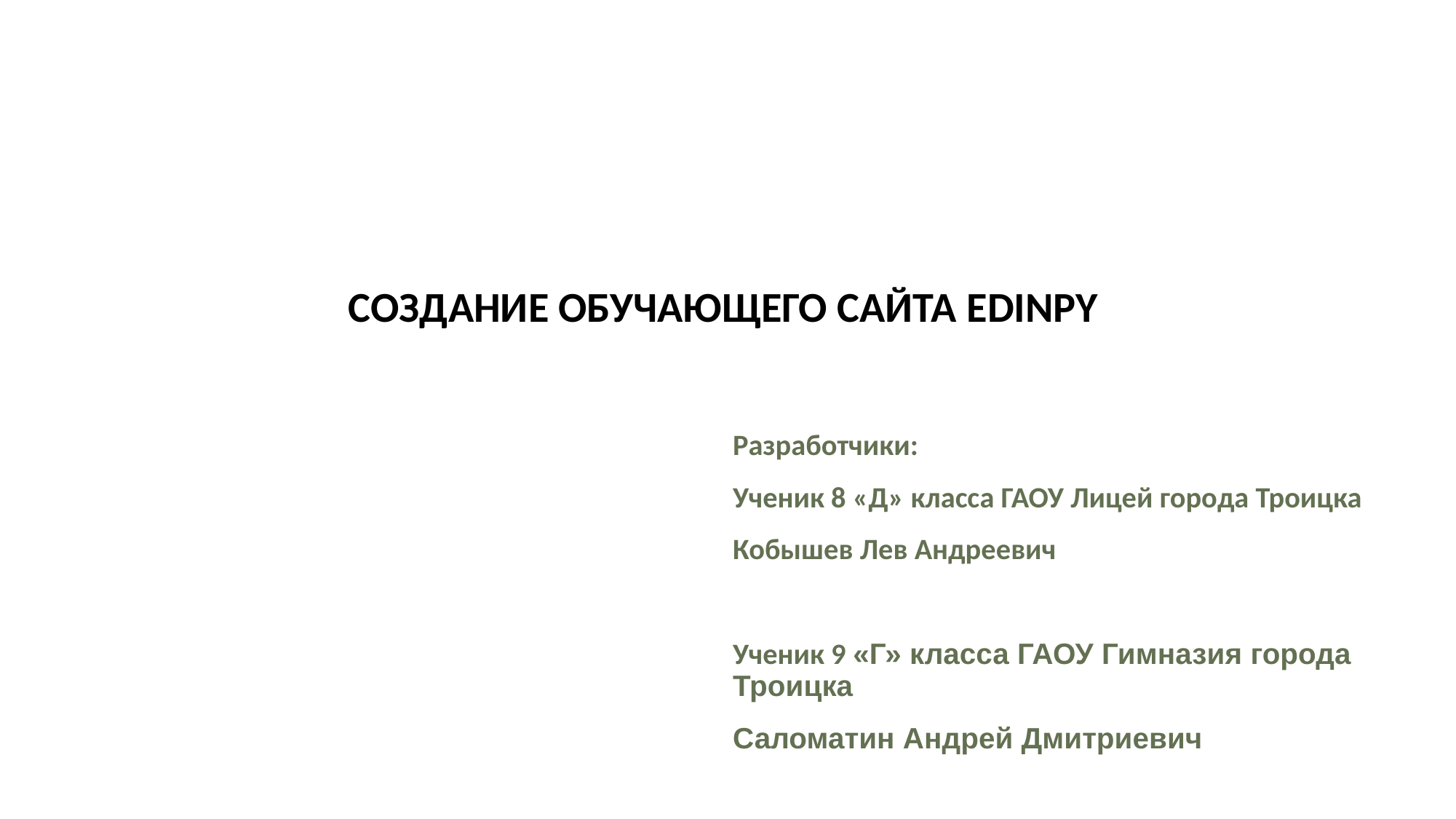

СОЗДАНИЕ ОБУЧАЮЩЕГО САЙТА EDINPY
Разработчики:
Ученик 8 «Д» класса ГАОУ Лицей города Троицка
Кобышев Лев Андреевич

Ученик 9 «Г» класса ГАОУ Гимназия города Троицка
Саломатин Андрей Дмитриевич